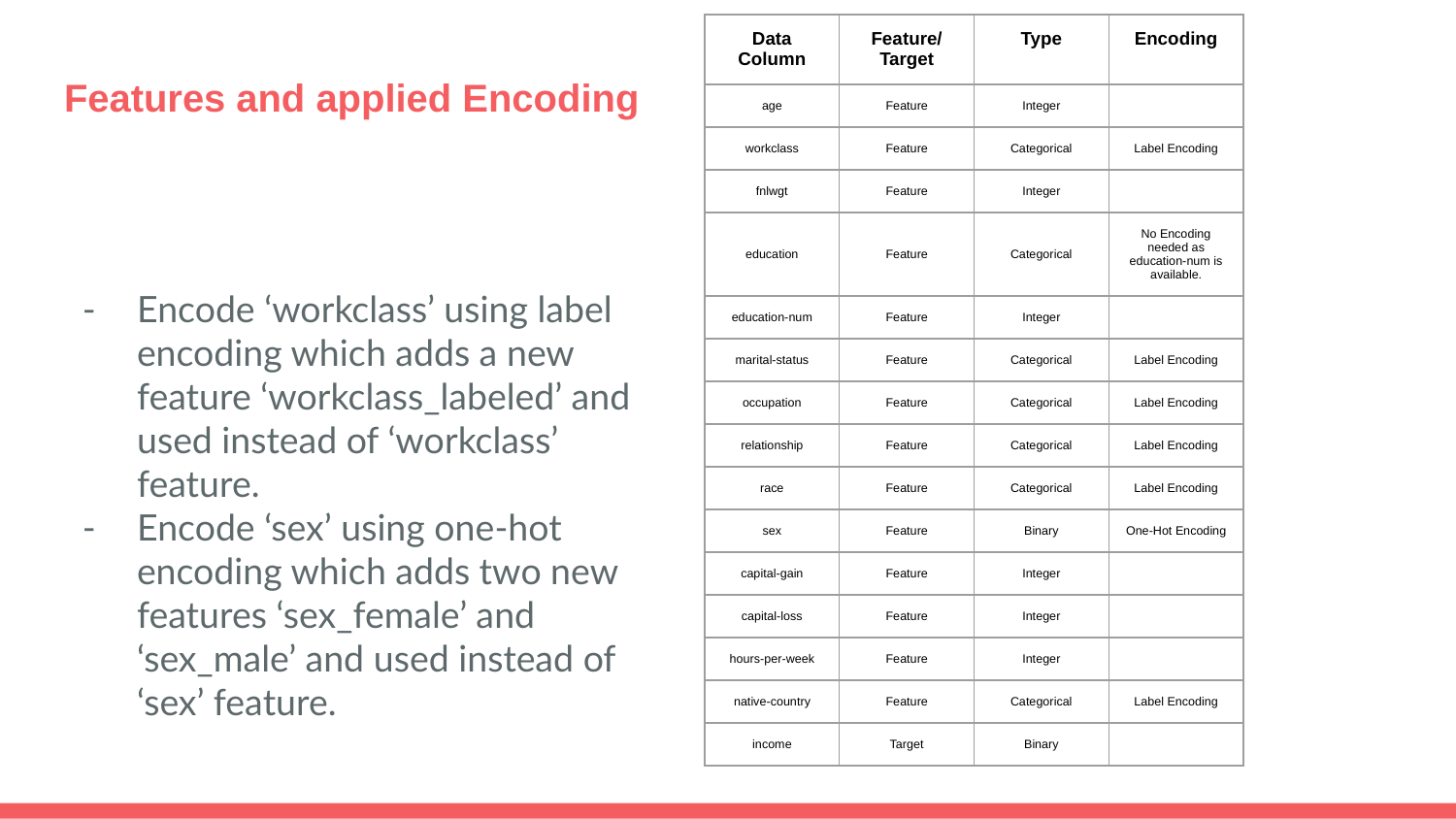

| Data Column | Feature/Target | Type | Encoding |
| --- | --- | --- | --- |
| age | Feature | Integer |  |
| workclass | Feature | Categorical | Label Encoding |
| fnlwgt | Feature | Integer |  |
| education | Feature | Categorical | No Encoding needed as education-num is available. |
| education-num | Feature | Integer |  |
| marital-status | Feature | Categorical | Label Encoding |
| occupation | Feature | Categorical | Label Encoding |
| relationship | Feature | Categorical | Label Encoding |
| race | Feature | Categorical | Label Encoding |
| sex | Feature | Binary | One-Hot Encoding |
| capital-gain | Feature | Integer |  |
| capital-loss | Feature | Integer |  |
| hours-per-week | Feature | Integer |  |
| native-country | Feature | Categorical | Label Encoding |
| income | Target | Binary |  |
# Features and applied Encoding
Encode ‘workclass’ using label encoding which adds a new feature ‘workclass_labeled’ and used instead of ‘workclass’ feature.
Encode ‘sex’ using one-hot encoding which adds two new features ‘sex_female’ and ‘sex_male’ and used instead of ‘sex’ feature.